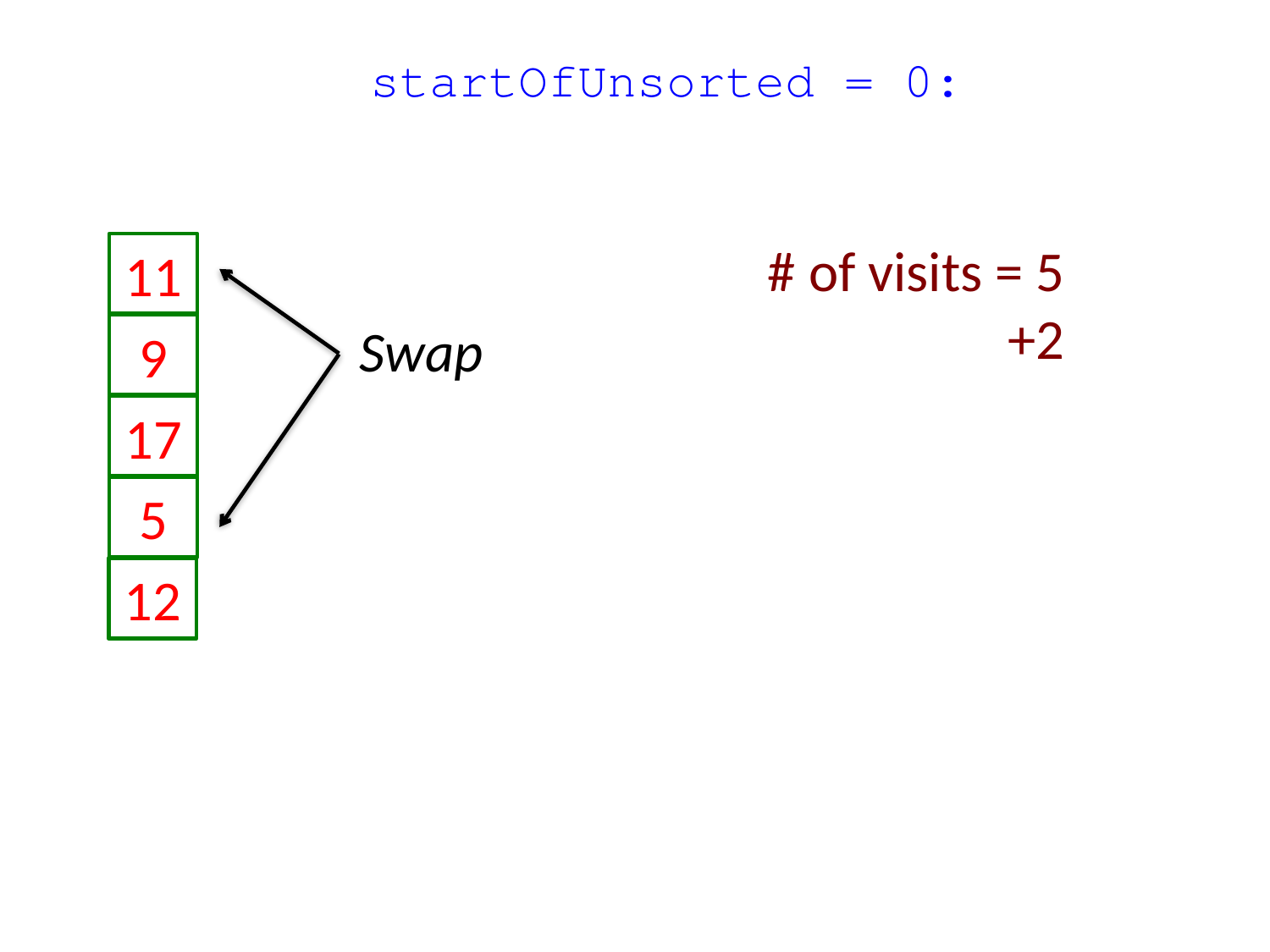

startOfUnsorted = 0:
# of visits = 5
# of visits = 5
+2
11
9
17
5
12
Swap